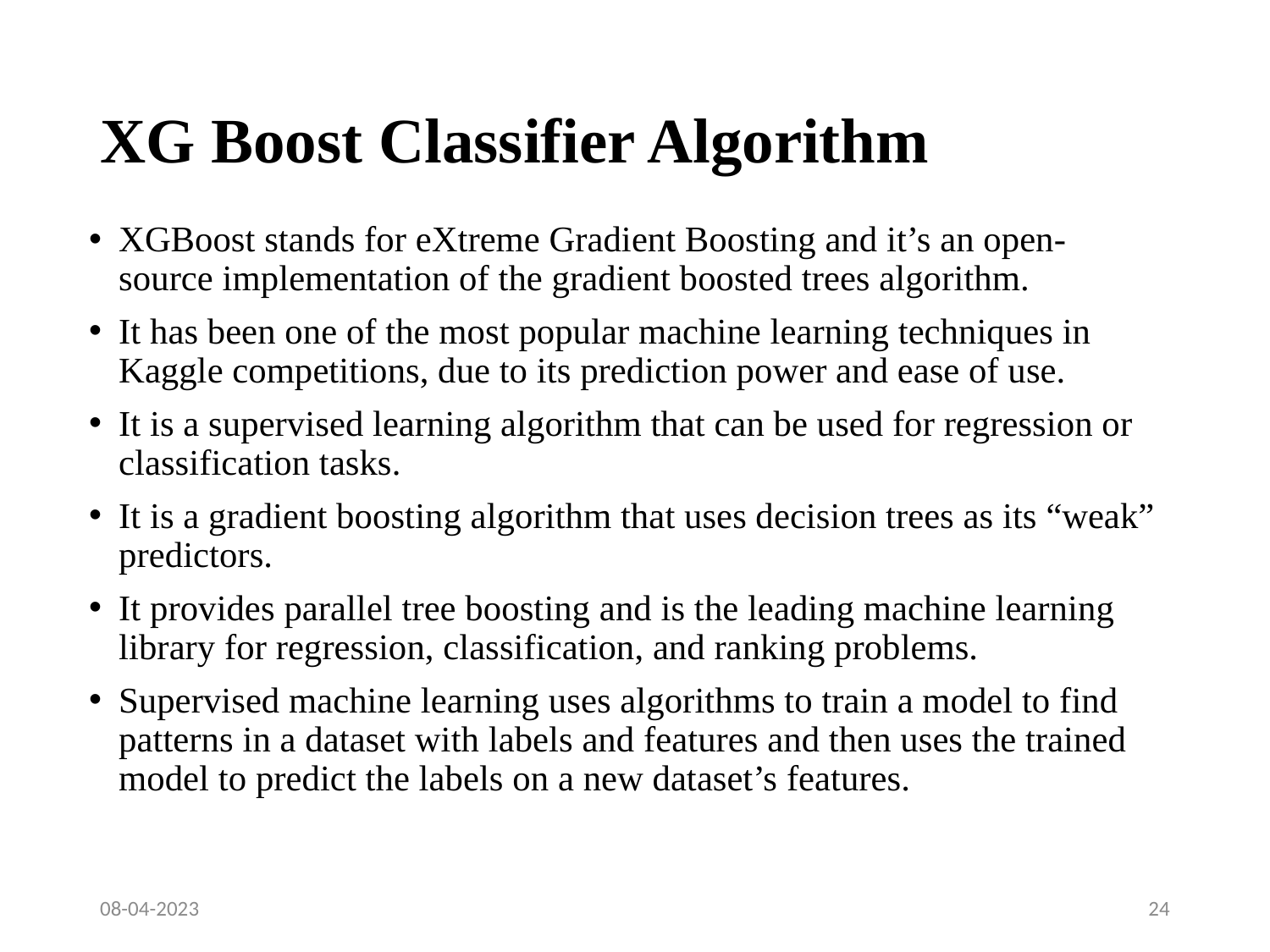

# XG Boost Classifier Algorithm
XGBoost stands for eXtreme Gradient Boosting and it’s an open-source implementation of the gradient boosted trees algorithm.
It has been one of the most popular machine learning techniques in Kaggle competitions, due to its prediction power and ease of use.
It is a supervised learning algorithm that can be used for regression or classification tasks.
It is a gradient boosting algorithm that uses decision trees as its “weak” predictors.
It provides parallel tree boosting and is the leading machine learning library for regression, classification, and ranking problems.
Supervised machine learning uses algorithms to train a model to find patterns in a dataset with labels and features and then uses the trained model to predict the labels on a new dataset’s features.

08-04-2023
24